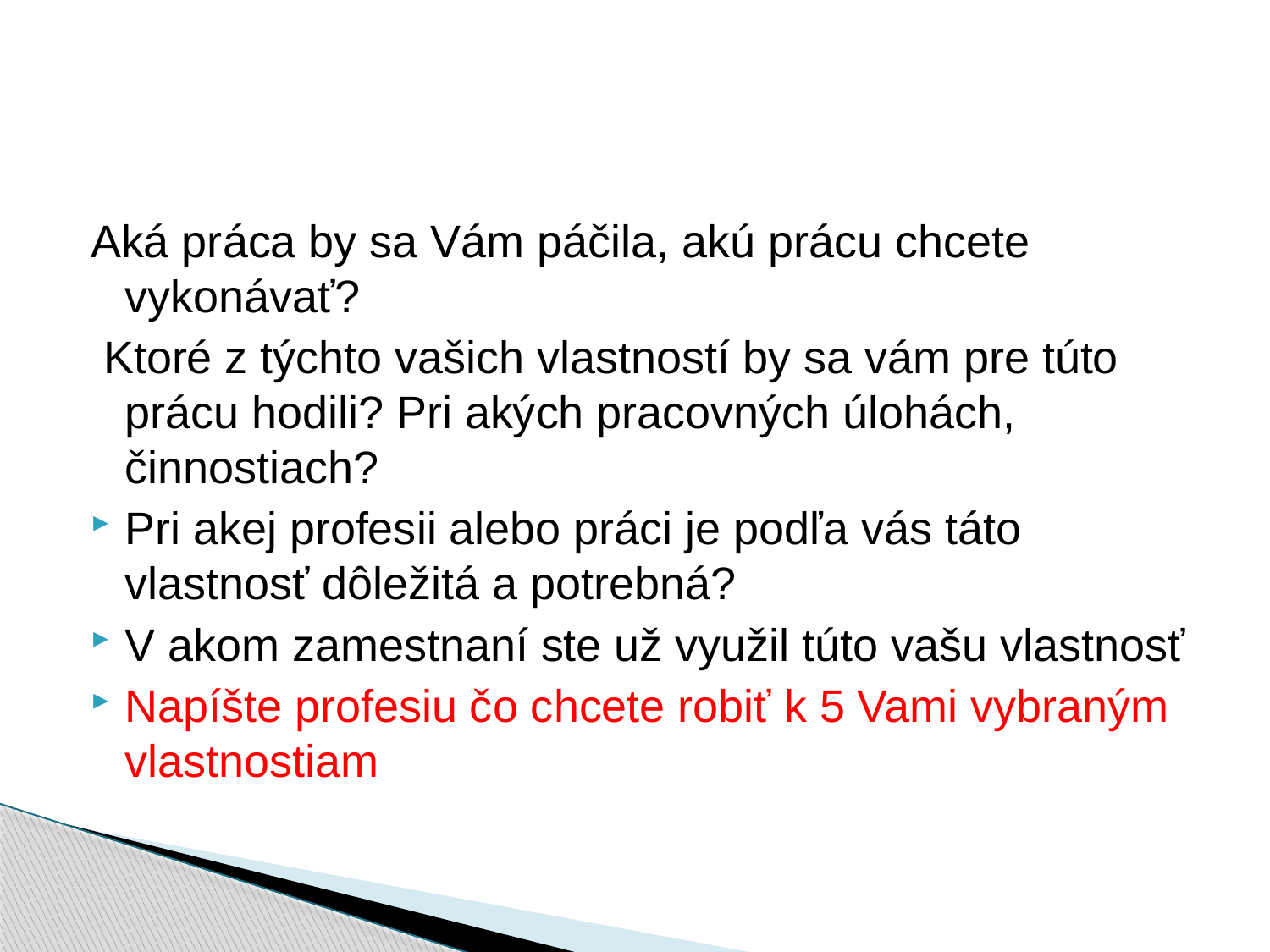

#
Aká práca by sa Vám páčila, akú prácu chcete vykonávať?
 Ktoré z týchto vašich vlastností by sa vám pre túto prácu hodili? Pri akých pracovných úlohách, činnostiach?
Pri akej profesii alebo práci je podľa vás táto vlastnosť dôležitá a potrebná?
V akom zamestnaní ste už využil túto vašu vlastnosť
Napíšte profesiu čo chcete robiť k 5 Vami vybraným vlastnostiam